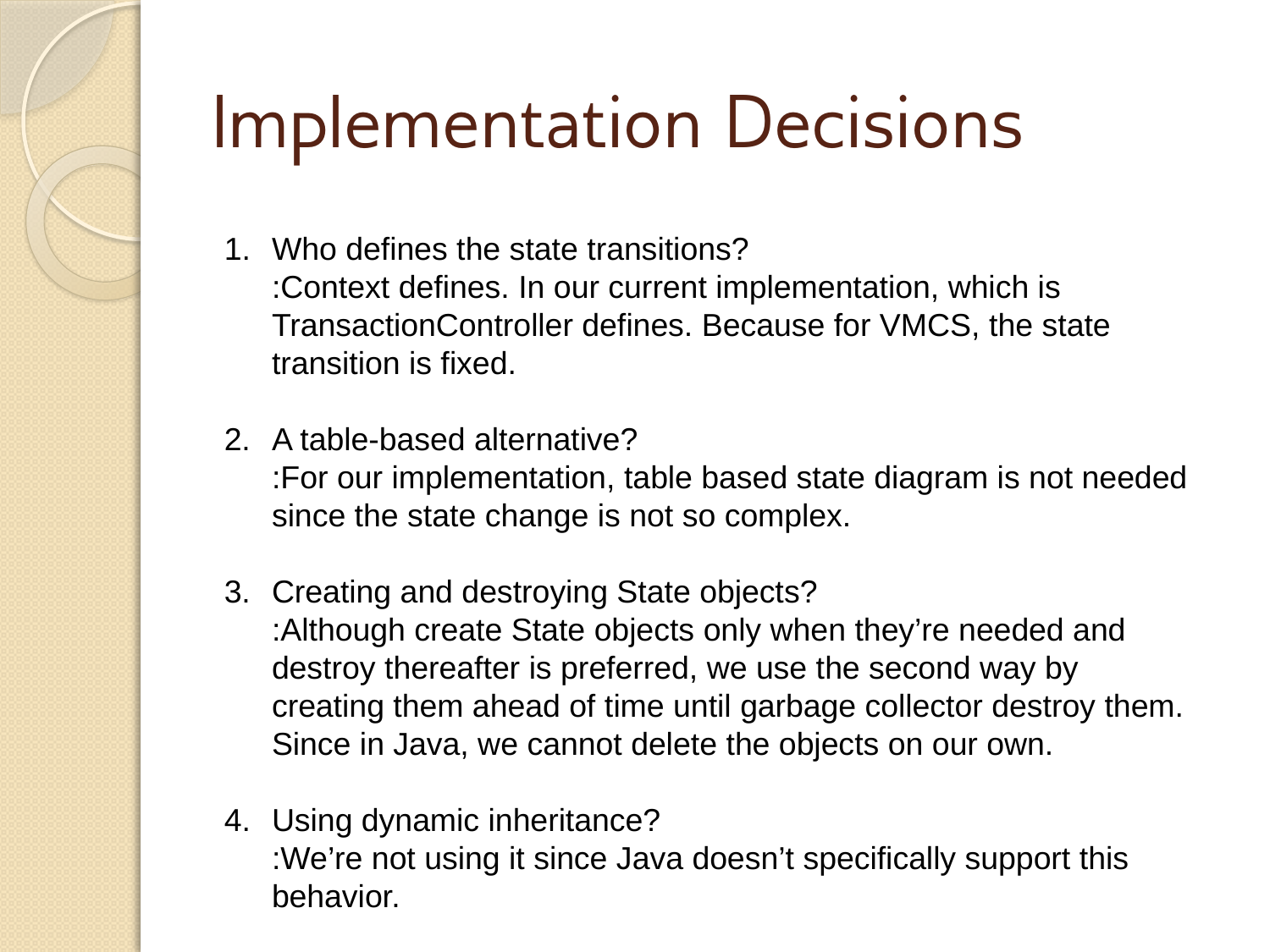

# Implementation Decisions
Who defines the state transitions?
	:Context defines. In our current implementation, which is TransactionController defines. Because for VMCS, the state transition is fixed.

2.	A table-based alternative?
	:For our implementation, table based state diagram is not needed since the state change is not so complex.

3.	Creating and destroying State objects?
	:Although create State objects only when they’re needed and destroy thereafter is preferred, we use the second way by creating them ahead of time until garbage collector destroy them. Since in Java, we cannot delete the objects on our own.

Using dynamic inheritance?
	:We’re not using it since Java doesn’t specifically support this behavior.